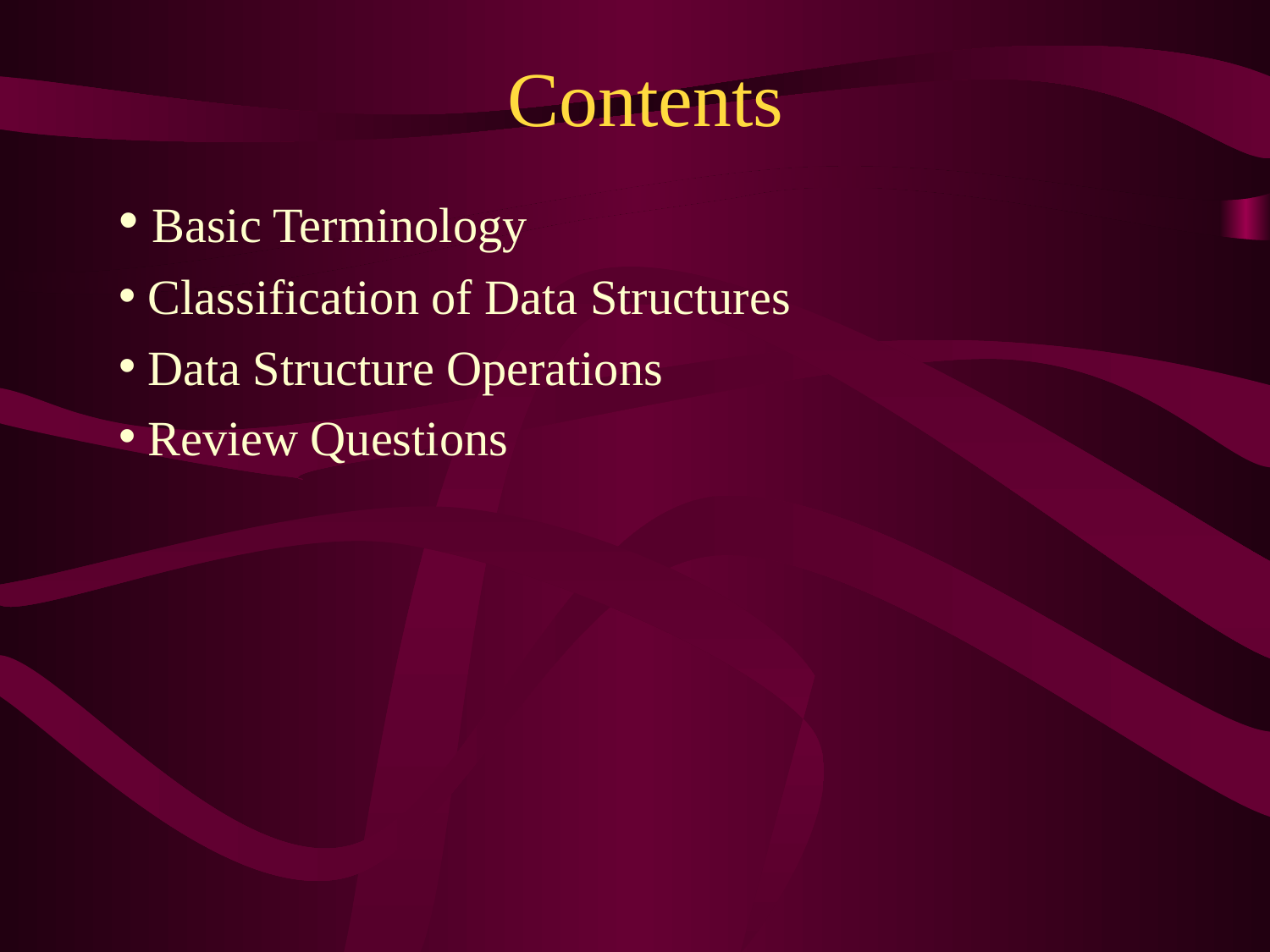

# Contents
 Basic Terminology
 Classification of Data Structures
 Data Structure Operations
 Review Questions